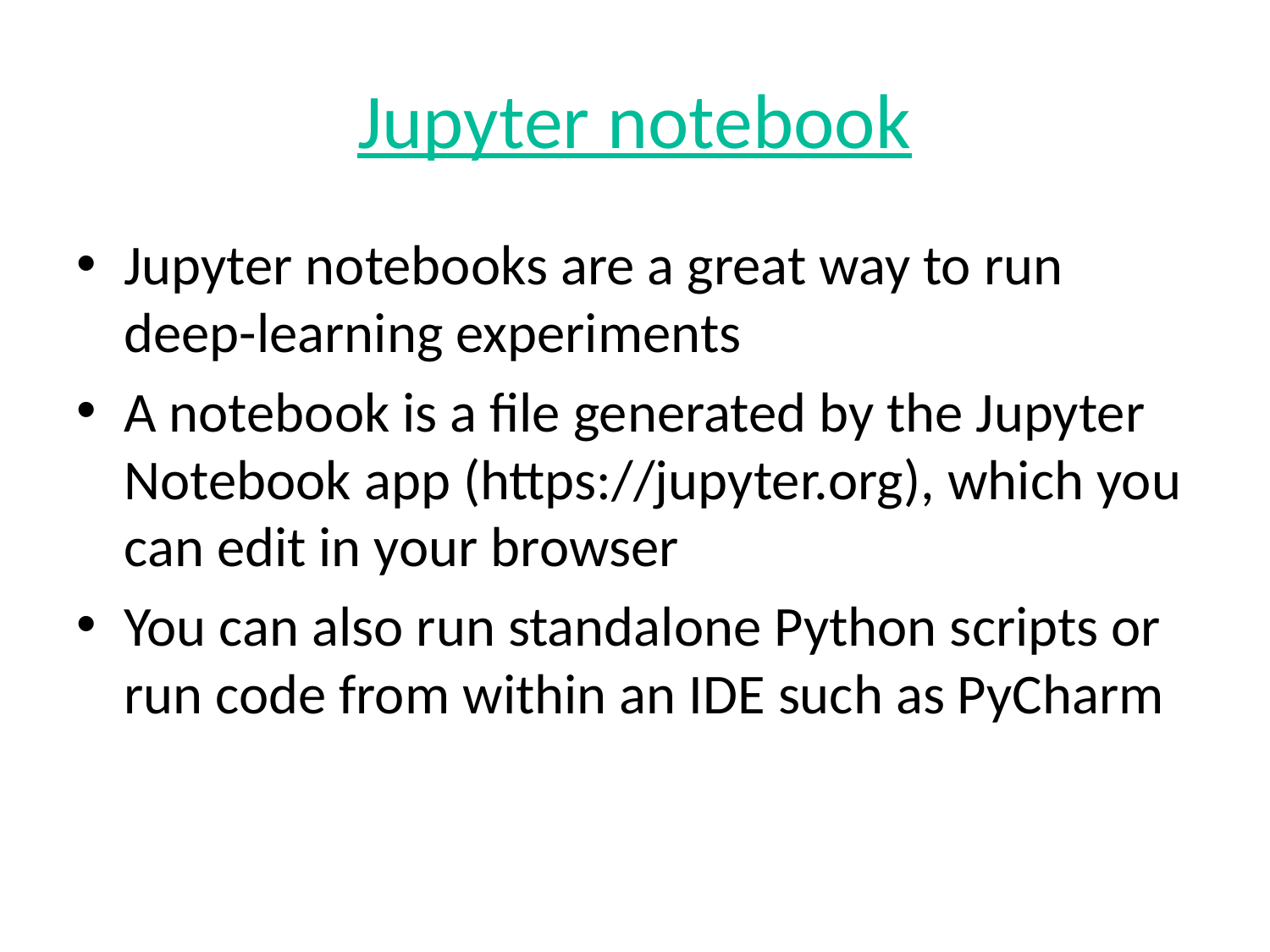

# Jupyter notebook
Jupyter notebooks are a great way to run deep-learning experiments
A notebook is a file generated by the Jupyter Notebook app (https://jupyter.org), which you can edit in your browser
You can also run standalone Python scripts or run code from within an IDE such as PyCharm